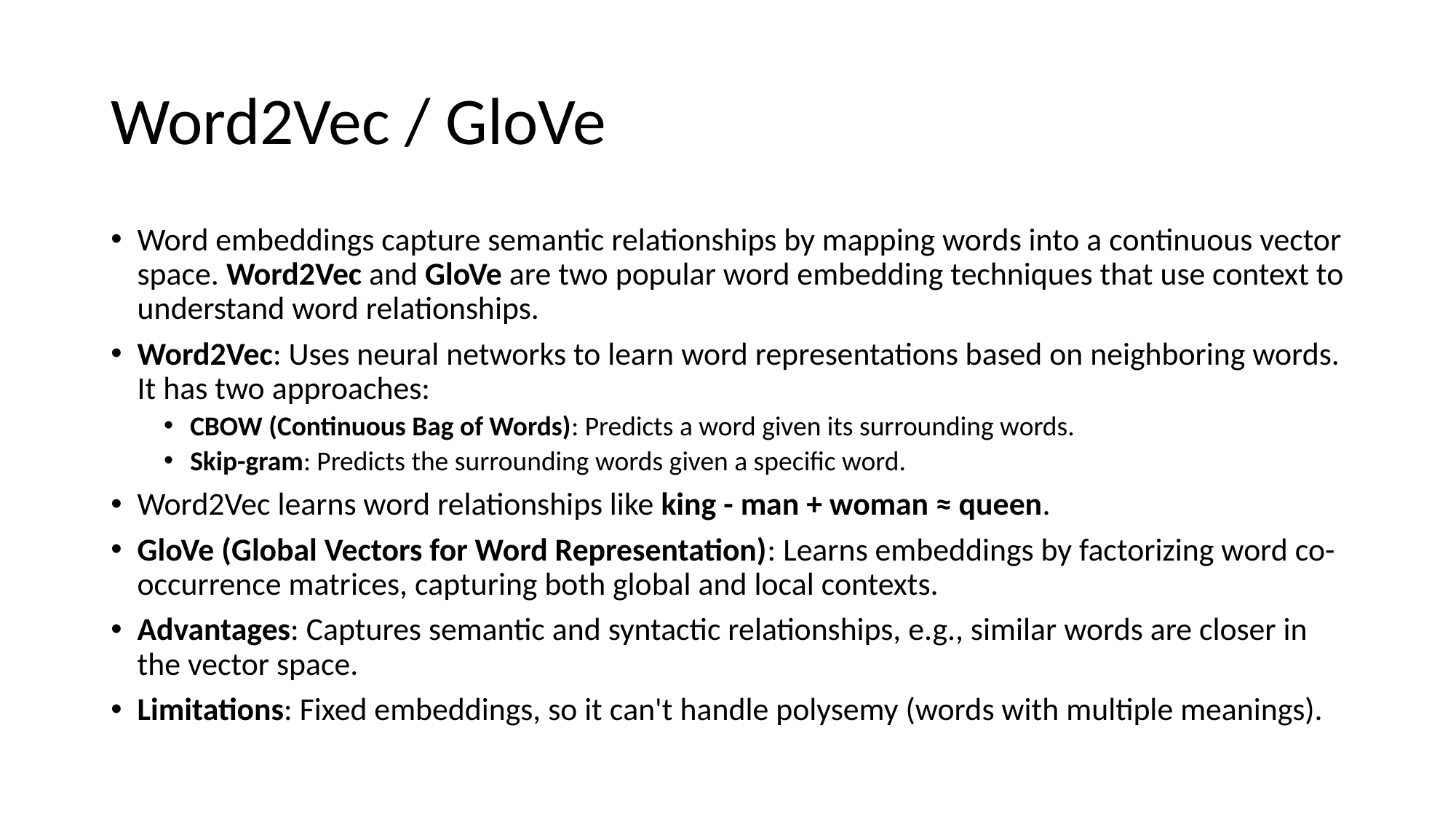

# Word2Vec / GloVe
Word embeddings capture semantic relationships by mapping words into a continuous vector space. Word2Vec and GloVe are two popular word embedding techniques that use context to understand word relationships.
Word2Vec: Uses neural networks to learn word representations based on neighboring words. It has two approaches:
CBOW (Continuous Bag of Words): Predicts a word given its surrounding words.
Skip-gram: Predicts the surrounding words given a specific word.
Word2Vec learns word relationships like king - man + woman ≈ queen.
GloVe (Global Vectors for Word Representation): Learns embeddings by factorizing word co-occurrence matrices, capturing both global and local contexts.
Advantages: Captures semantic and syntactic relationships, e.g., similar words are closer in the vector space.
Limitations: Fixed embeddings, so it can't handle polysemy (words with multiple meanings).